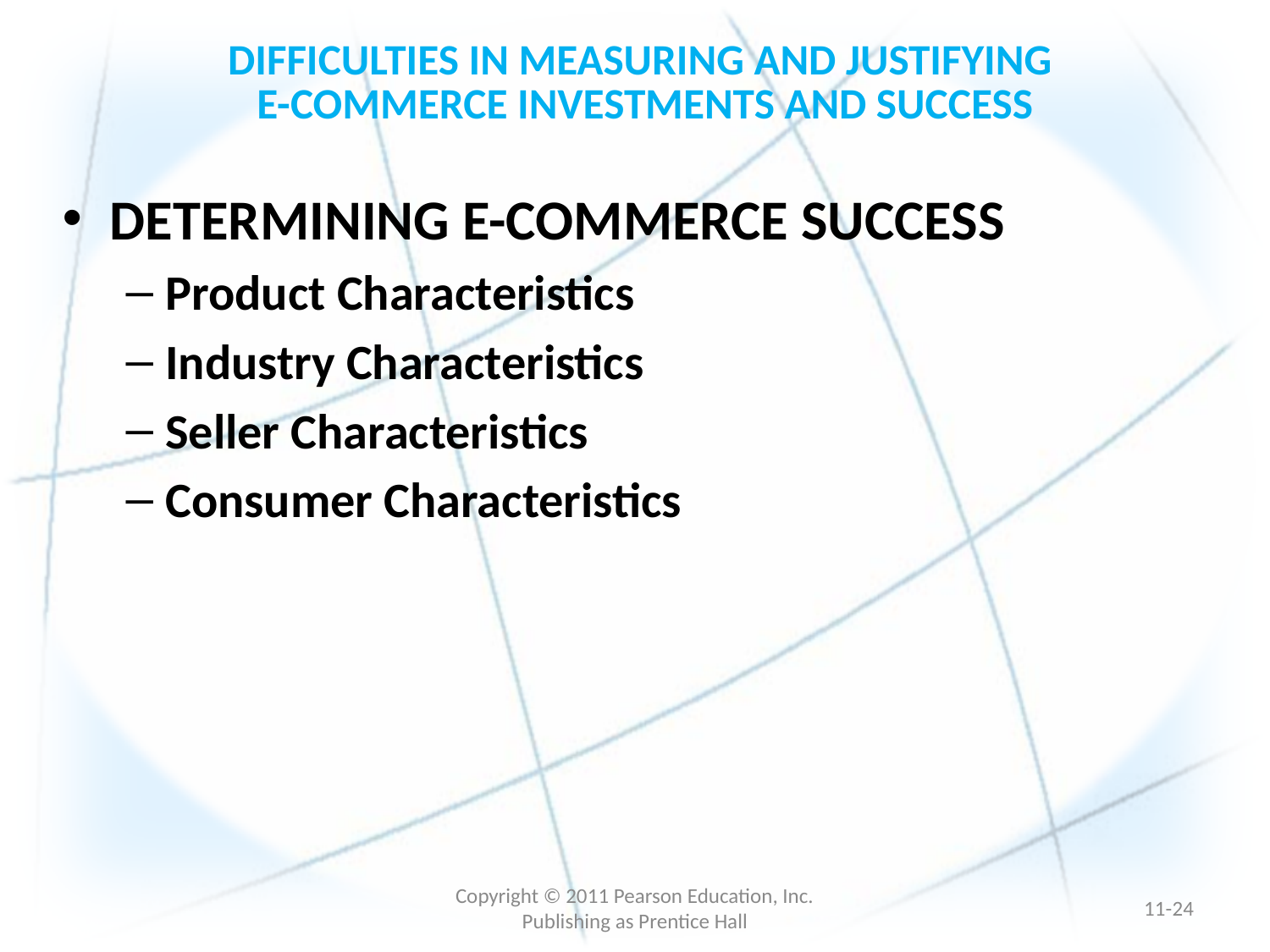

# DIFFICULTIES IN MEASURING AND JUSTIFYING E-COMMERCE INVESTMENTS AND SUCCESS
DETERMINING E-COMMERCE SUCCESS
Product Characteristics
Industry Characteristics
Seller Characteristics
Consumer Characteristics
Copyright © 2011 Pearson Education, Inc. Publishing as Prentice Hall
11-24